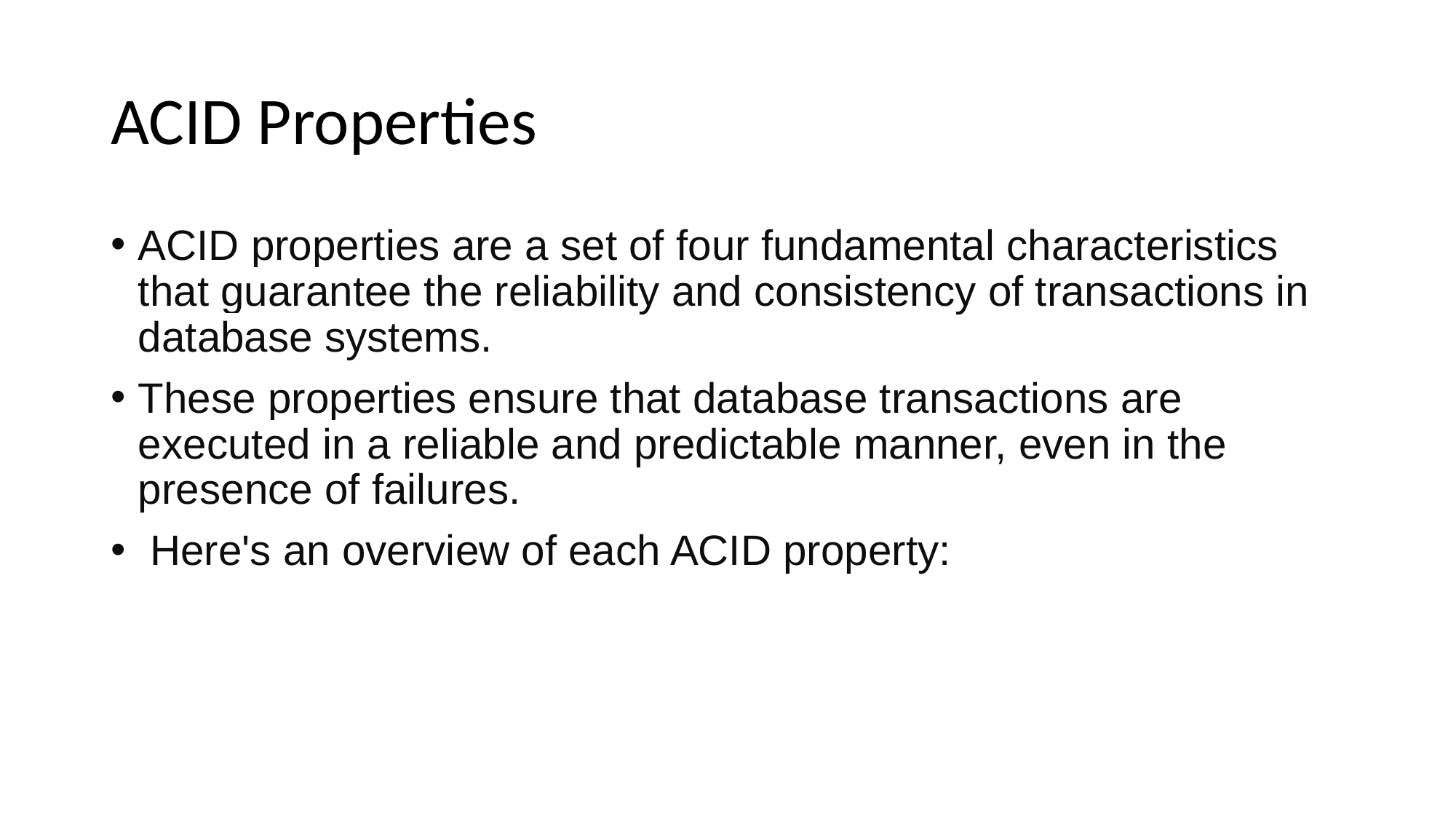

# ACID Properties
ACID properties are a set of four fundamental characteristics that guarantee the reliability and consistency of transactions in database systems.
These properties ensure that database transactions are executed in a reliable and predictable manner, even in the presence of failures.
 Here's an overview of each ACID property: